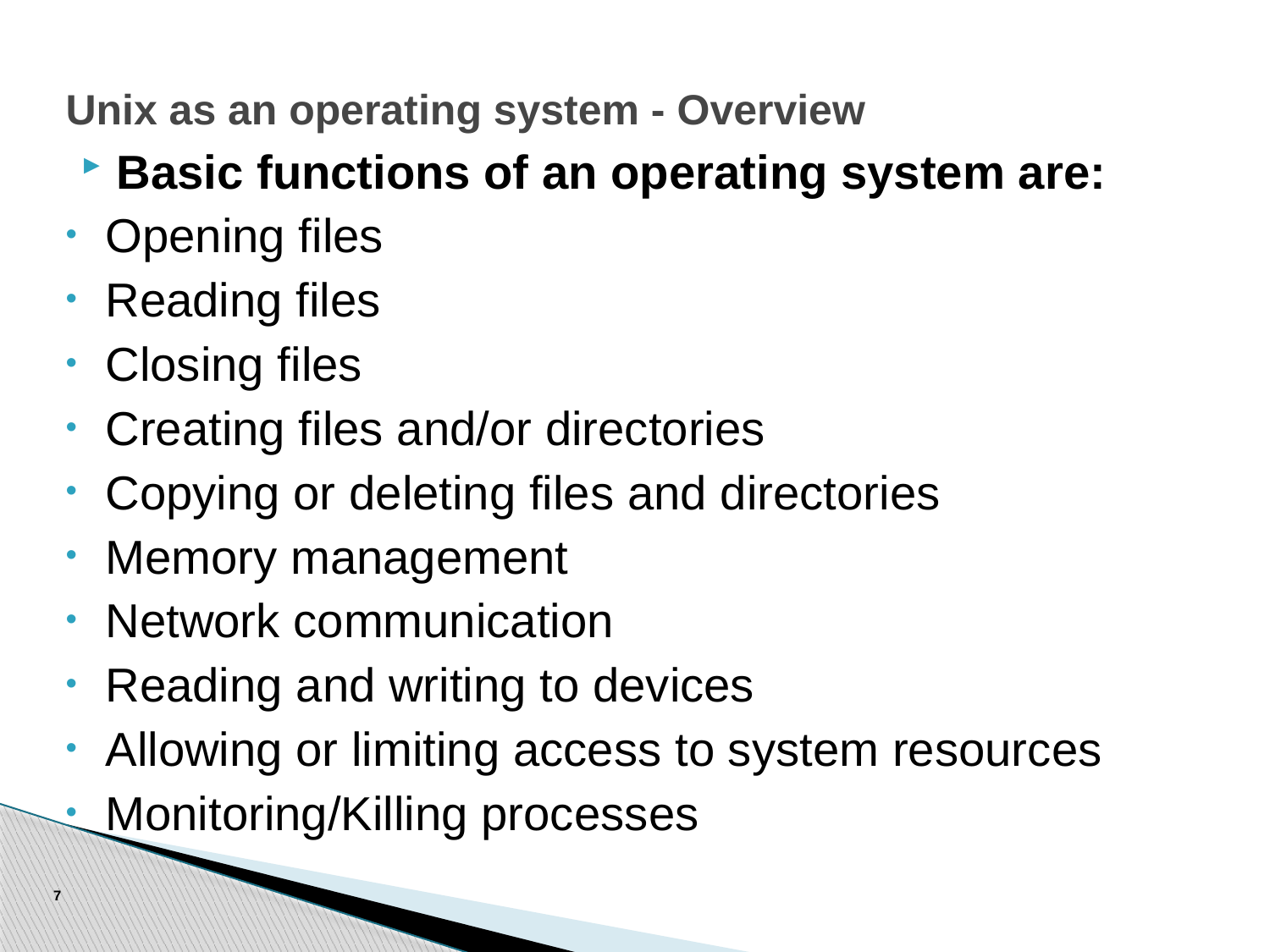

# Unix as an operating system - Overview
Basic functions of an operating system are:
Opening files
Reading files
Closing files
Creating files and/or directories
Copying or deleting files and directories
Memory management
Network communication
Reading and writing to devices
Allowing or limiting access to system resources
Monitoring/Killing processes
7